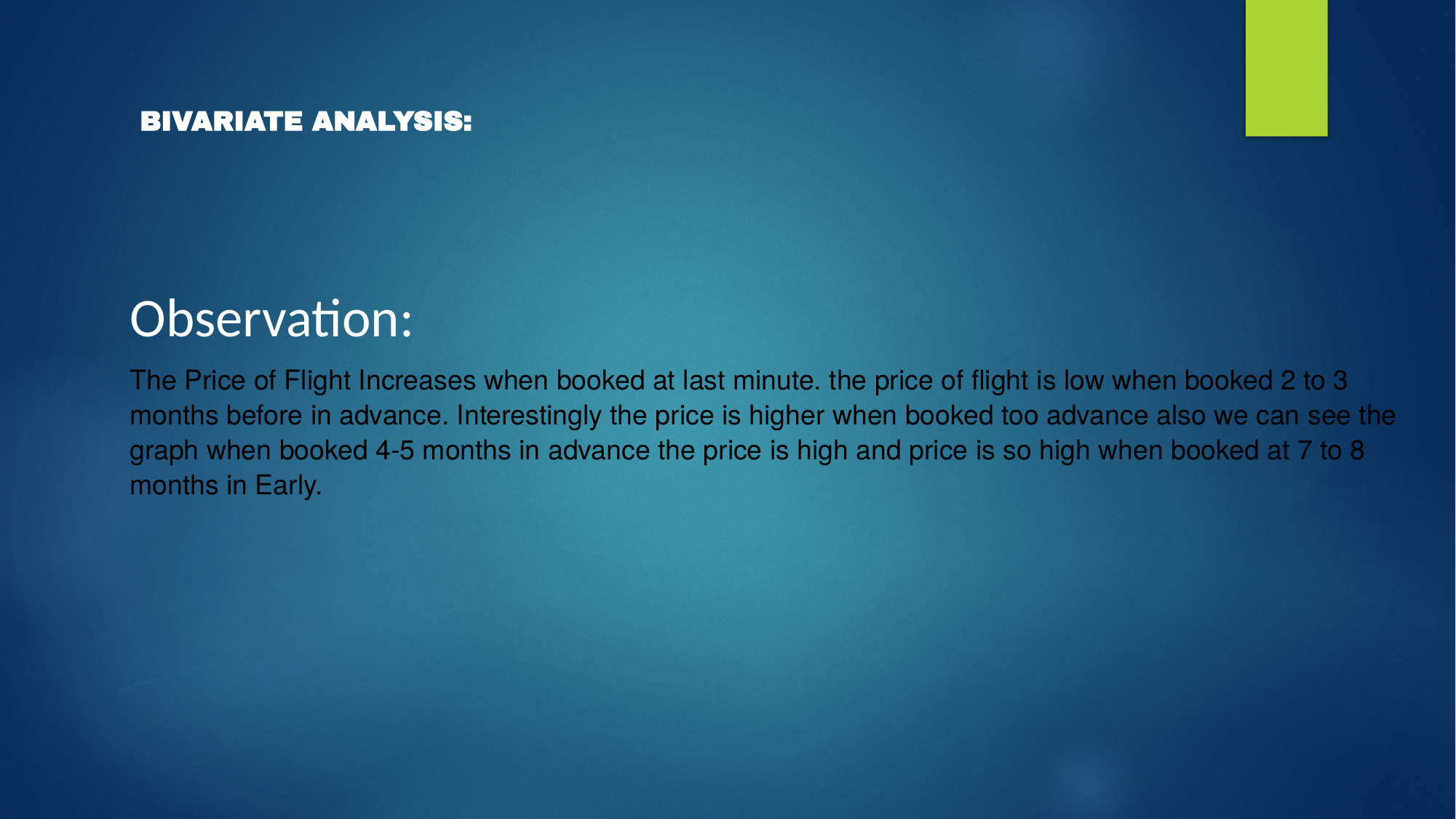

BIVARIATE ANALYSIS:

Observation:
The Price of Flight Increases when booked at last minute. the price of flight is low when booked 2 to 3 months before in advance. Interestingly the price is higher when booked too advance also we can see the graph when booked 4-5 months in advance the price is high and price is so high when booked at 7 to 8 months in Early.